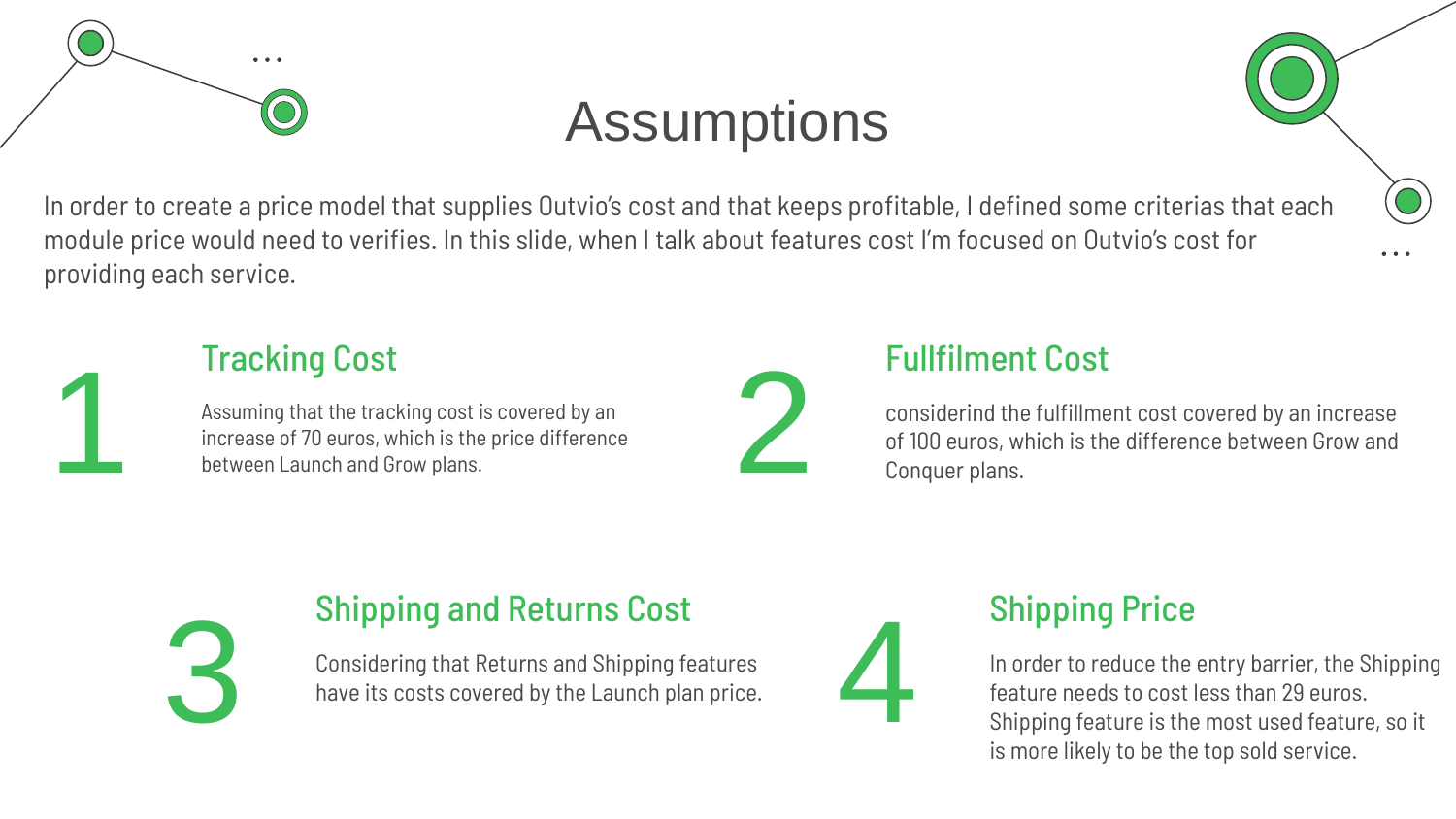

# Assumptions
In order to create a price model that supplies Outvio’s cost and that keeps profitable, I defined some criterias that each module price would need to verifies. In this slide, when I talk about features cost I’m focused on Outvio’s cost for providing each service.
Tracking Cost
Fullfilment Cost
1
2
Assuming that the tracking cost is covered by an increase of 70 euros, which is the price difference between Launch and Grow plans.
considerind the fulfillment cost covered by an increase of 100 euros, which is the difference between Grow and Conquer plans.
Shipping and Returns Cost
Shipping Price
3
4
Considering that Returns and Shipping features have its costs covered by the Launch plan price.
In order to reduce the entry barrier, the Shipping feature needs to cost less than 29 euros. Shipping feature is the most used feature, so it is more likely to be the top sold service.